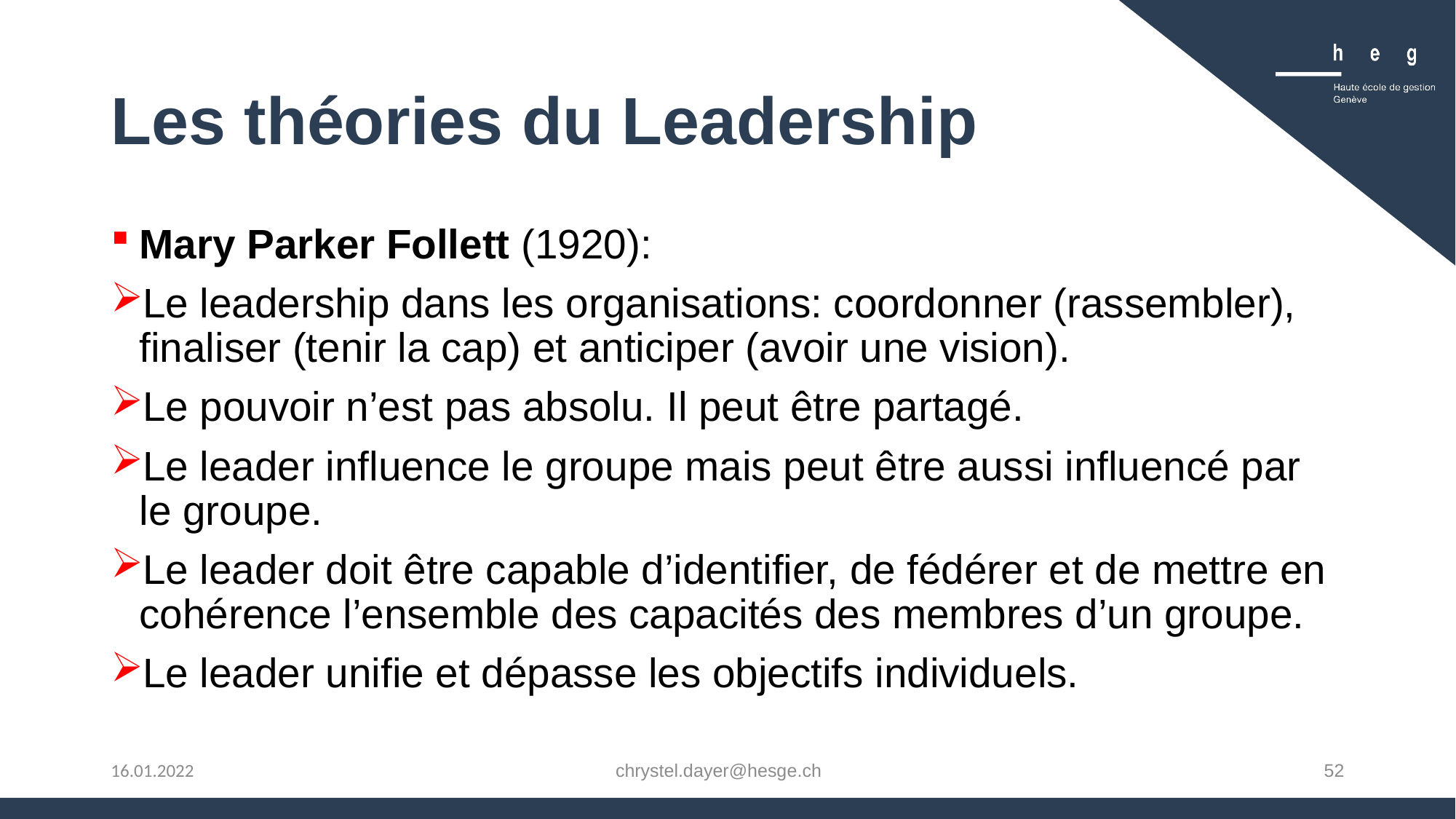

# Les théories du Leadership
Mary Parker Follett (1920):
Le leadership dans les organisations: coordonner (rassembler), finaliser (tenir la cap) et anticiper (avoir une vision).
Le pouvoir n’est pas absolu. Il peut être partagé.
Le leader influence le groupe mais peut être aussi influencé par le groupe.
Le leader doit être capable d’identifier, de fédérer et de mettre en cohérence l’ensemble des capacités des membres d’un groupe.
Le leader unifie et dépasse les objectifs individuels.
chrystel.dayer@hesge.ch
52